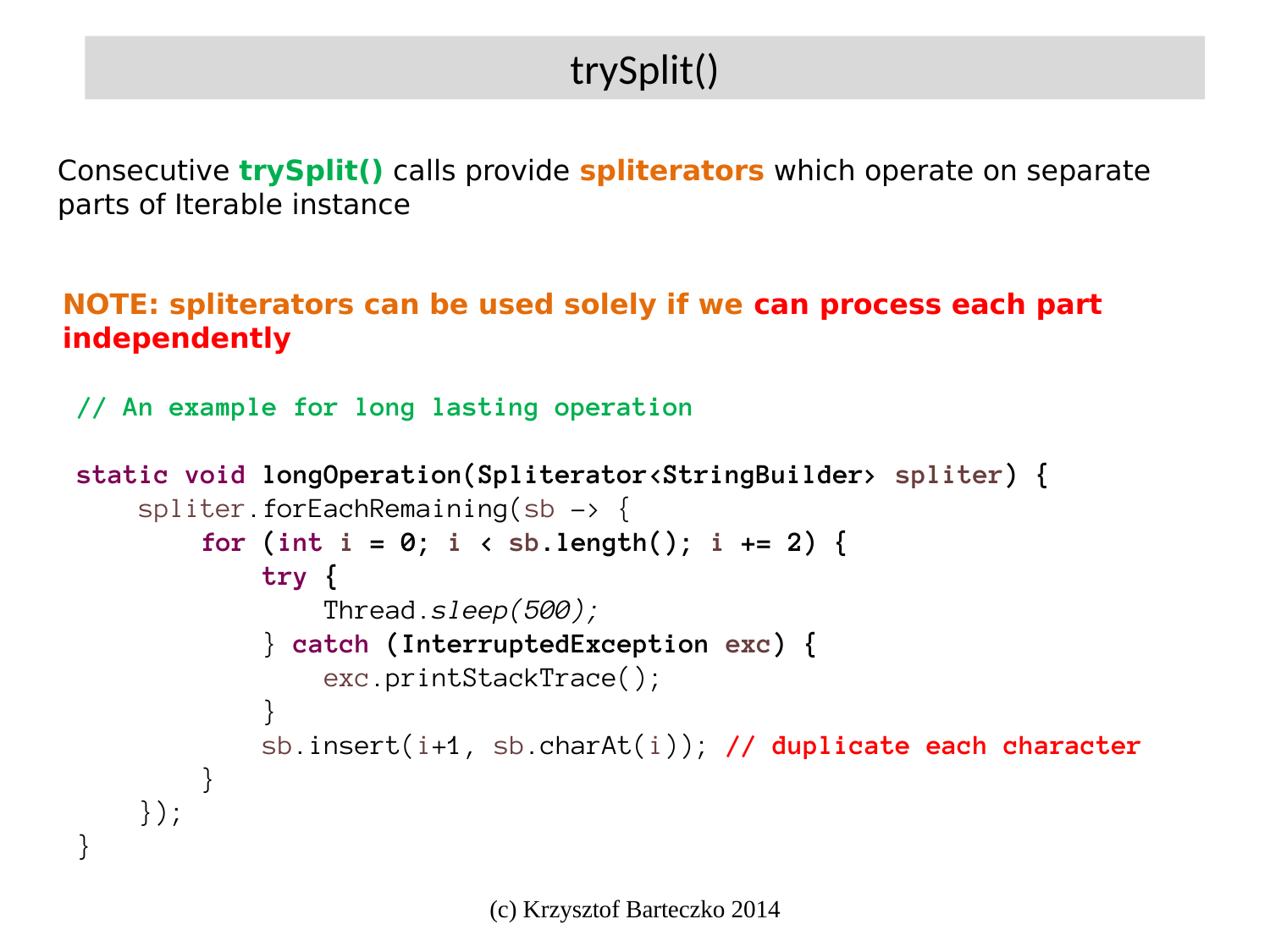

trySplit()
Consecutive trySplit() calls provide spliterators which operate on separate parts of Iterable instance
NOTE: spliterators can be used solely if we can process each part independently
// An example for long lasting operation

static void longOperation(Spliterator<StringBuilder> spliter) {
    spliter.forEachRemaining(sb -> {
        for (int i = 0; i < sb.length(); i += 2) {
            try {
                Thread.sleep(500);
            } catch (InterruptedException exc) {
                exc.printStackTrace();
            }
            sb.insert(i+1, sb.charAt(i)); // duplicate each character
        }
    });
}
(c) Krzysztof Barteczko 2014